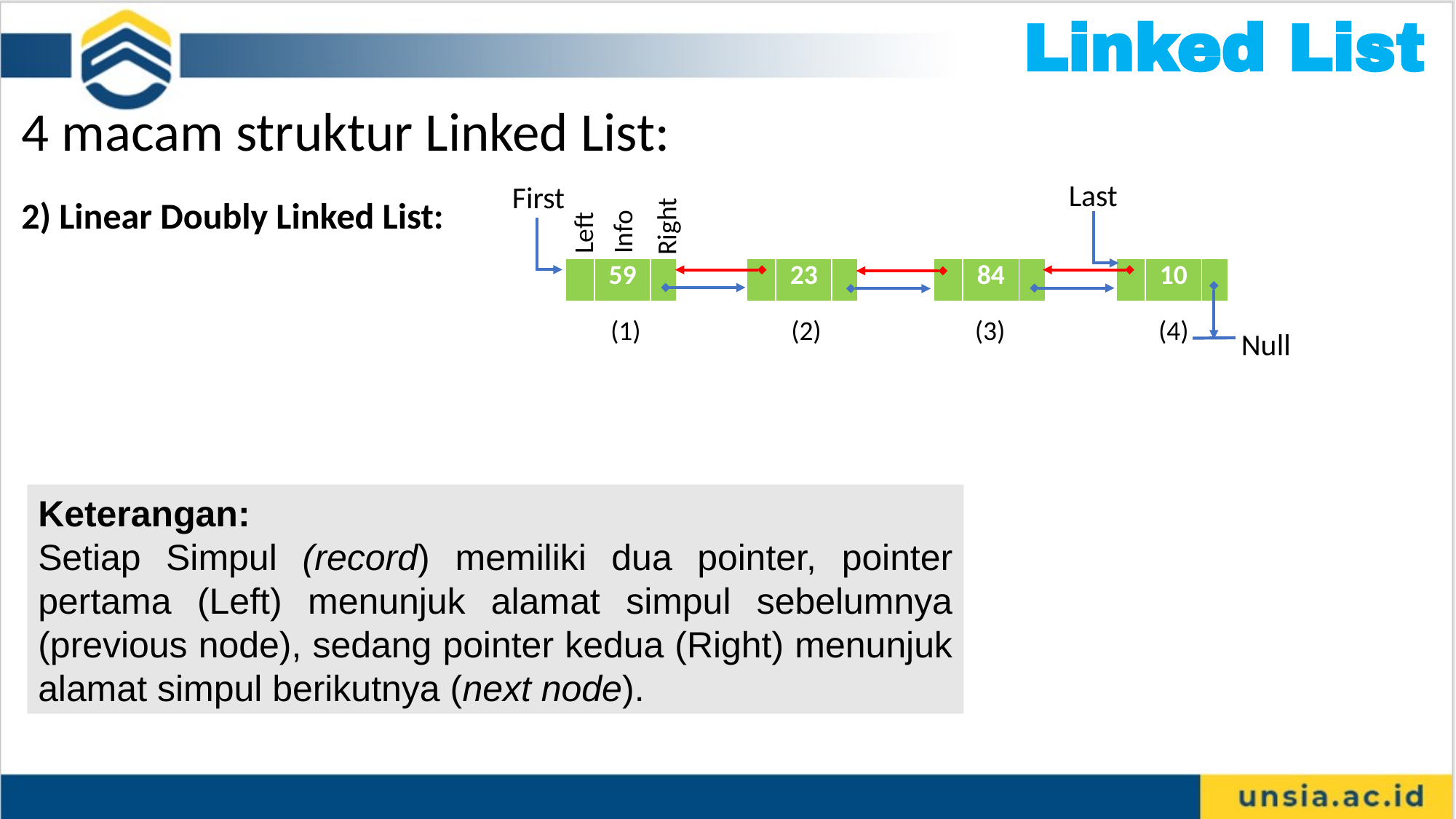

# Linked List
4 macam struktur Linked List:
Last
First
2) Linear Doubly Linked List:
Right
Info
Left
|  | 59 |  |
| --- | --- | --- |
|  | 23 |  |
| --- | --- | --- |
|  | 84 |  |
| --- | --- | --- |
|  | 10 |  |
| --- | --- | --- |
(1)
(2)
(3)
(4)
Null
Keterangan:
Setiap Simpul (record) memiliki dua pointer, pointer pertama (Left) menunjuk alamat simpul sebelumnya (previous node), sedang pointer kedua (Right) menunjuk alamat simpul berikutnya (next node).